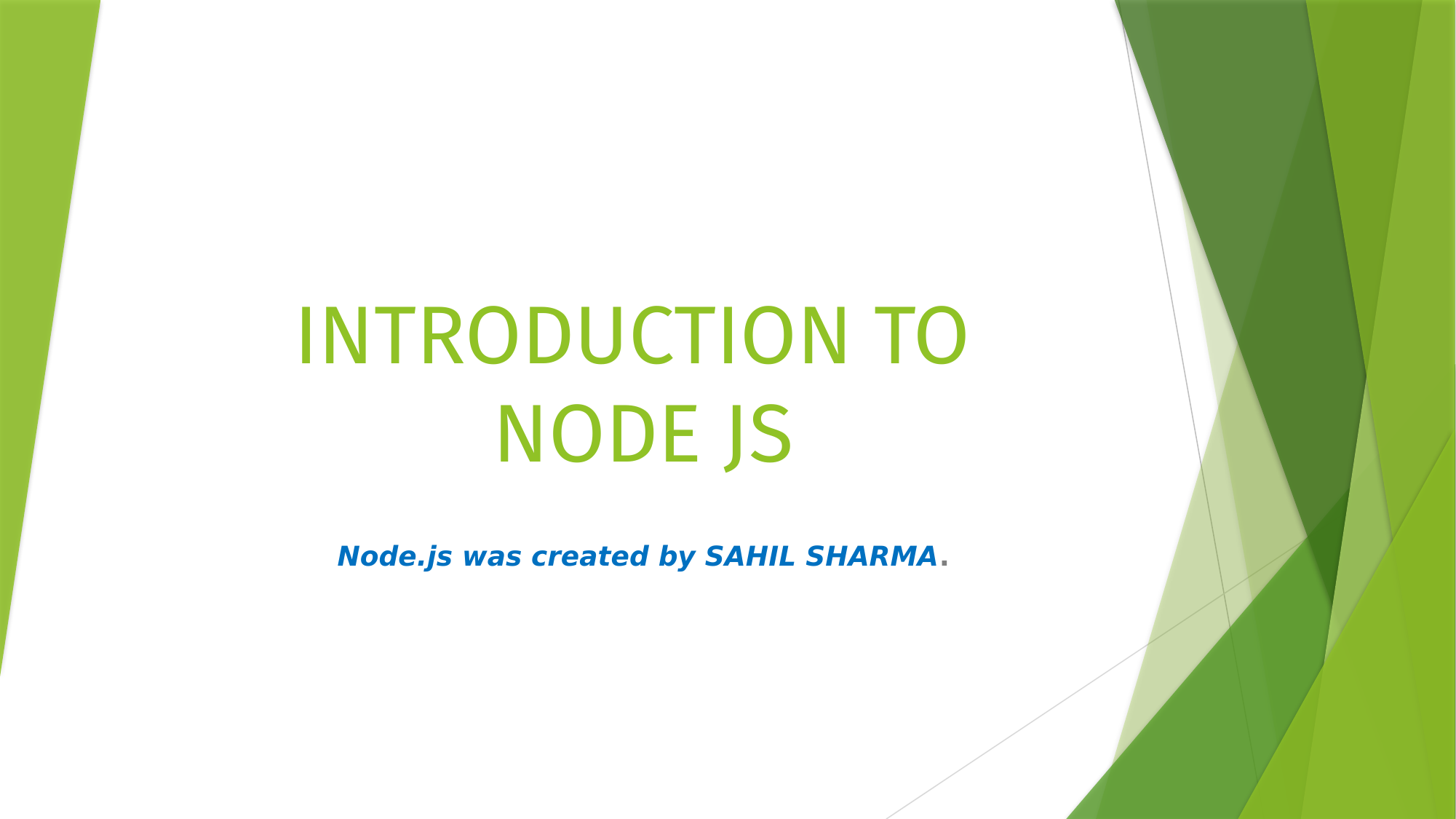

# INTRODUCTION TO NODE JS
Node.js was created by SAHIL SHARMA.